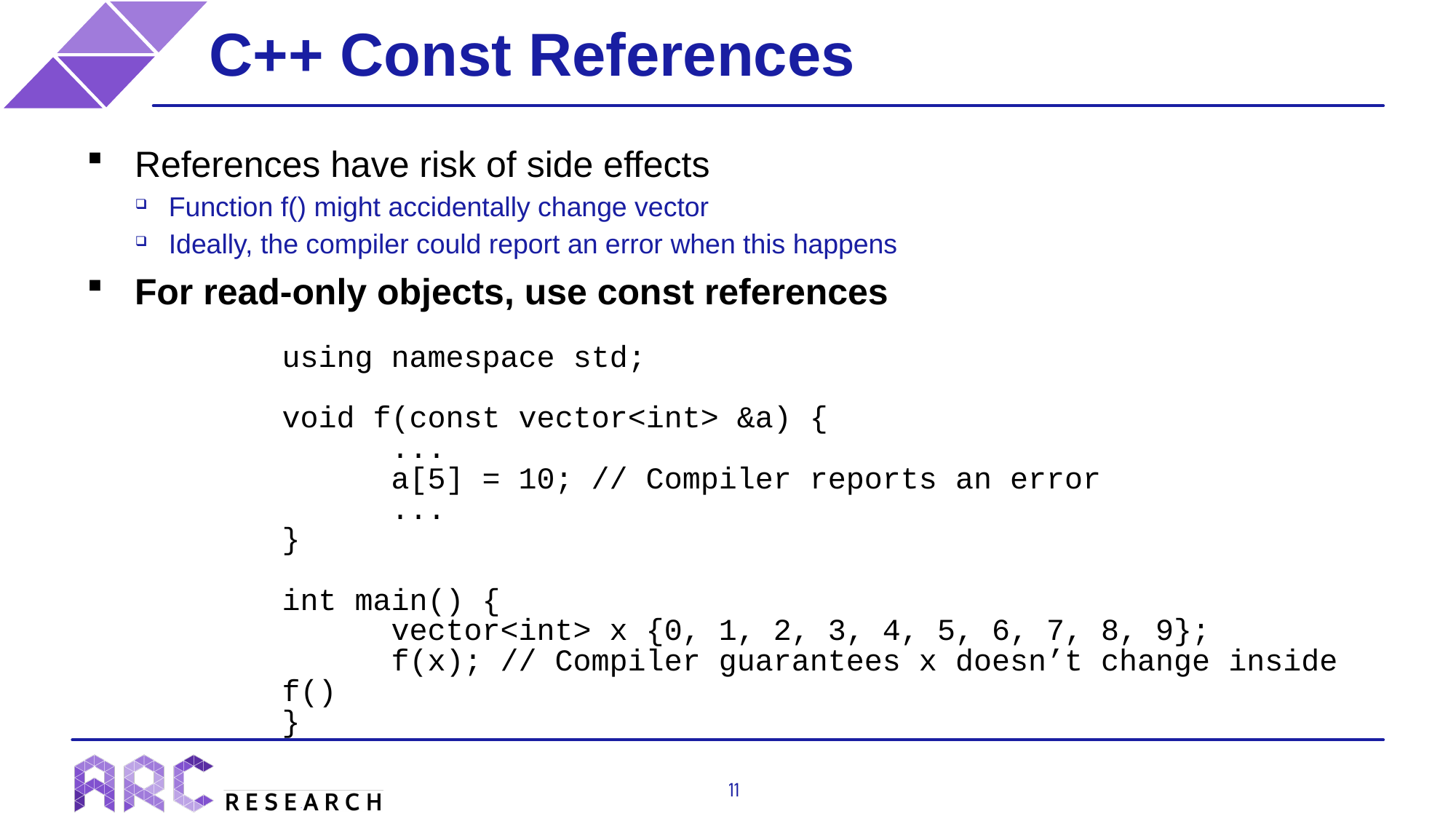

C++ Const References
References have risk of side effects
Function f() might accidentally change vector
Ideally, the compiler could report an error when this happens
For read-only objects, use const references

using namespace std;

void f(const vector<int> &a) {
	...
	a[5] = 10; // Compiler reports an error
	...
}

int main() {
	vector<int> x {0, 1, 2, 3, 4, 5, 6, 7, 8, 9};
	f(x); // Compiler guarantees x doesn’t change inside f()
}
11